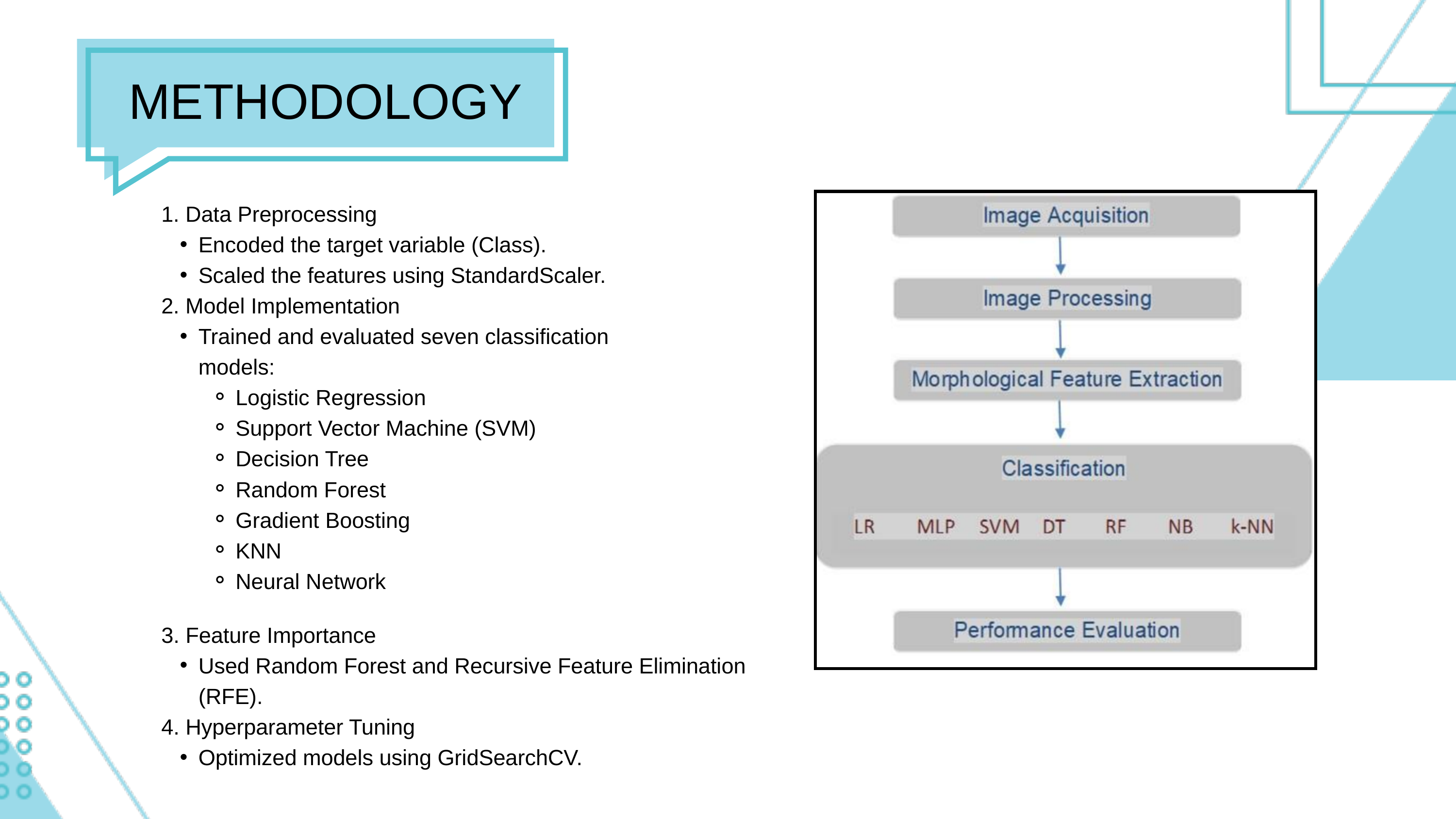

METHODOLOGY

1. Data Preprocessing
Encoded the target variable (Class).
Scaled the features using StandardScaler.
2. Model Implementation
Trained and evaluated seven classification models:
Logistic Regression
Support Vector Machine (SVM)
Decision Tree
Random Forest
Gradient Boosting
KNN
Neural Network

3. Feature Importance
Used Random Forest and Recursive Feature Elimination (RFE).
4. Hyperparameter Tuning
Optimized models using GridSearchCV.